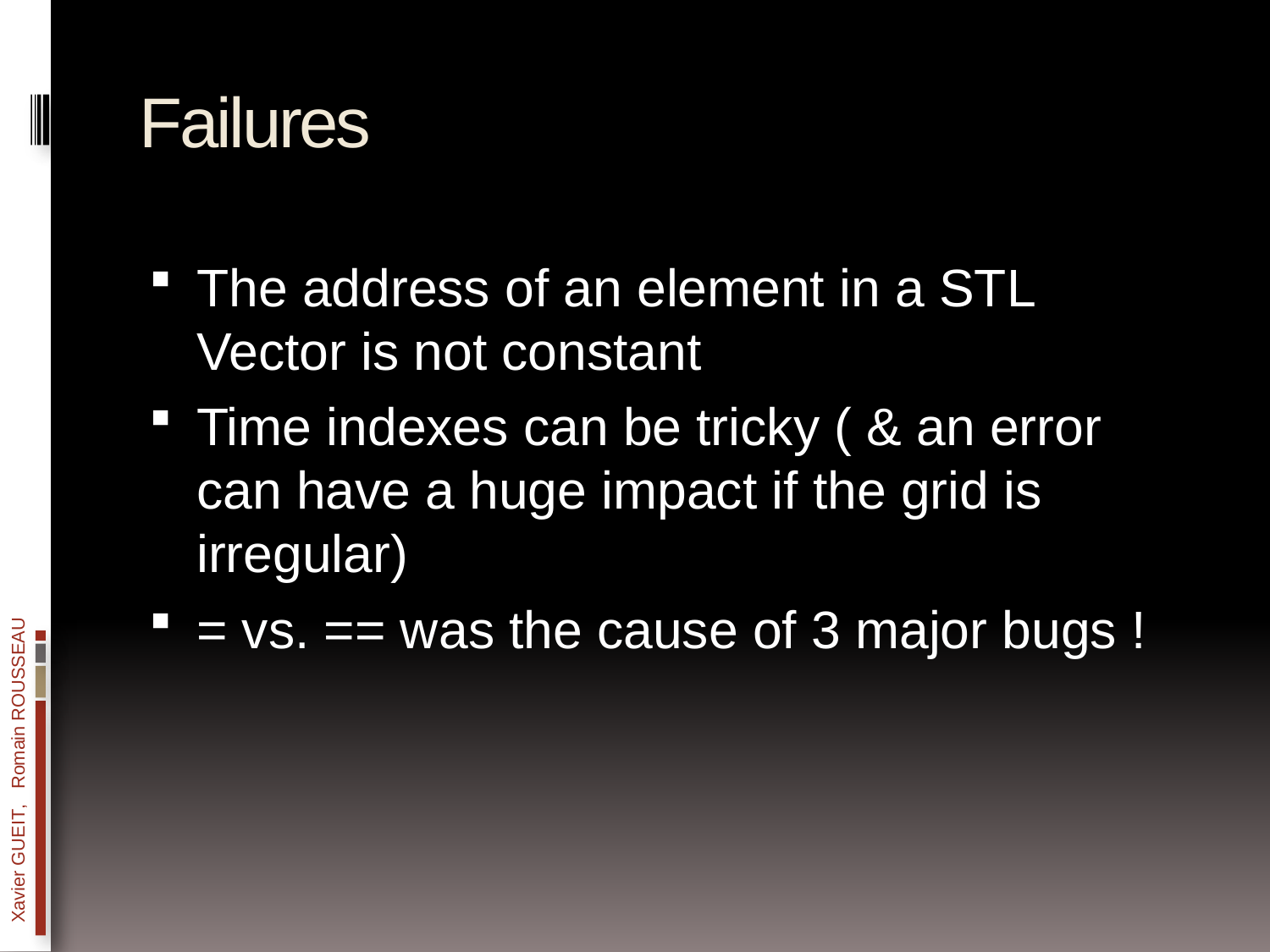

# Failures
The address of an element in a STL Vector is not constant
Time indexes can be tricky ( & an error can have a huge impact if the grid is irregular)
= vs. == was the cause of 3 major bugs !